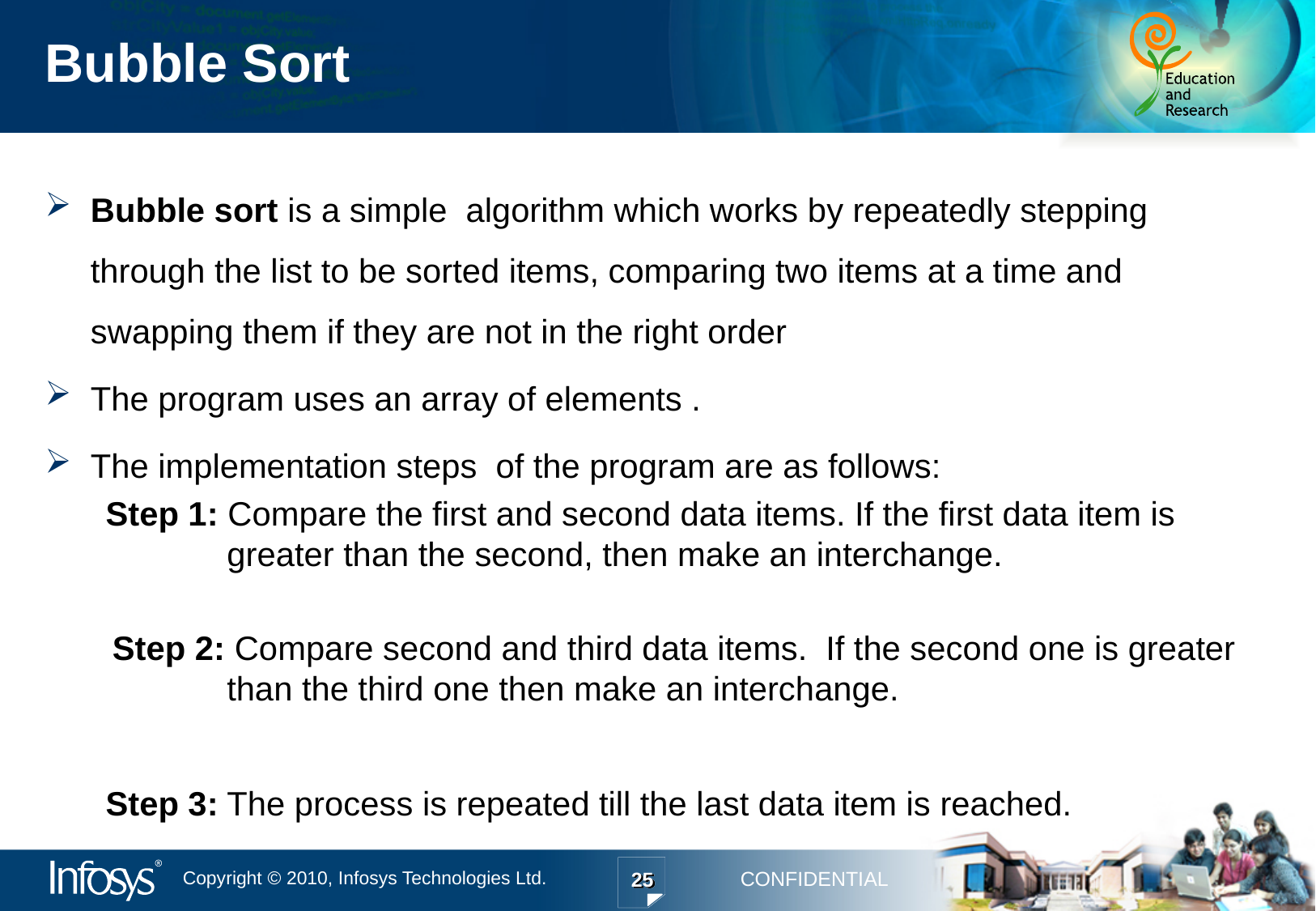

Bubble Sort
Bubble sort is a simple  algorithm which works by repeatedly stepping through the list to be sorted items, comparing two items at a time and swapping them if they are not in the right order
The program uses an array of elements .
The implementation steps  of the program are as follows:
Step 1: Compare the first and second data items. If the first data item is greater than the second, then make an interchange.

Step 2: Compare second and third data items.  If the second one is greater than the third one then make an interchange.

Step 3: The process is repeated till the last data item is reached.
25